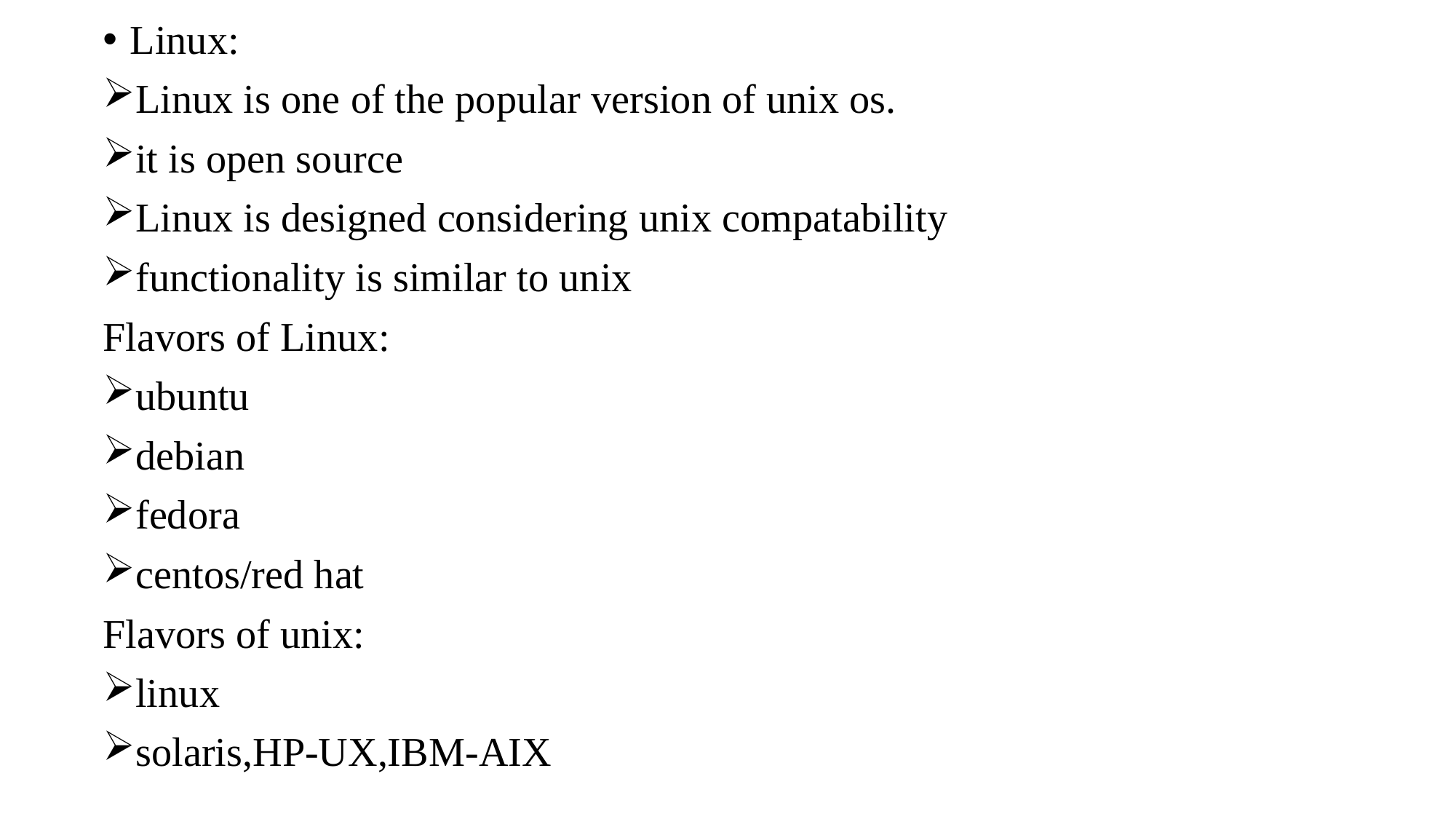

#
Linux:
Linux is one of the popular version of unix os.
it is open source
Linux is designed considering unix compatability
functionality is similar to unix
Flavors of Linux:
ubuntu
debian
fedora
centos/red hat
Flavors of unix:
linux
solaris,HP-UX,IBM-AIX